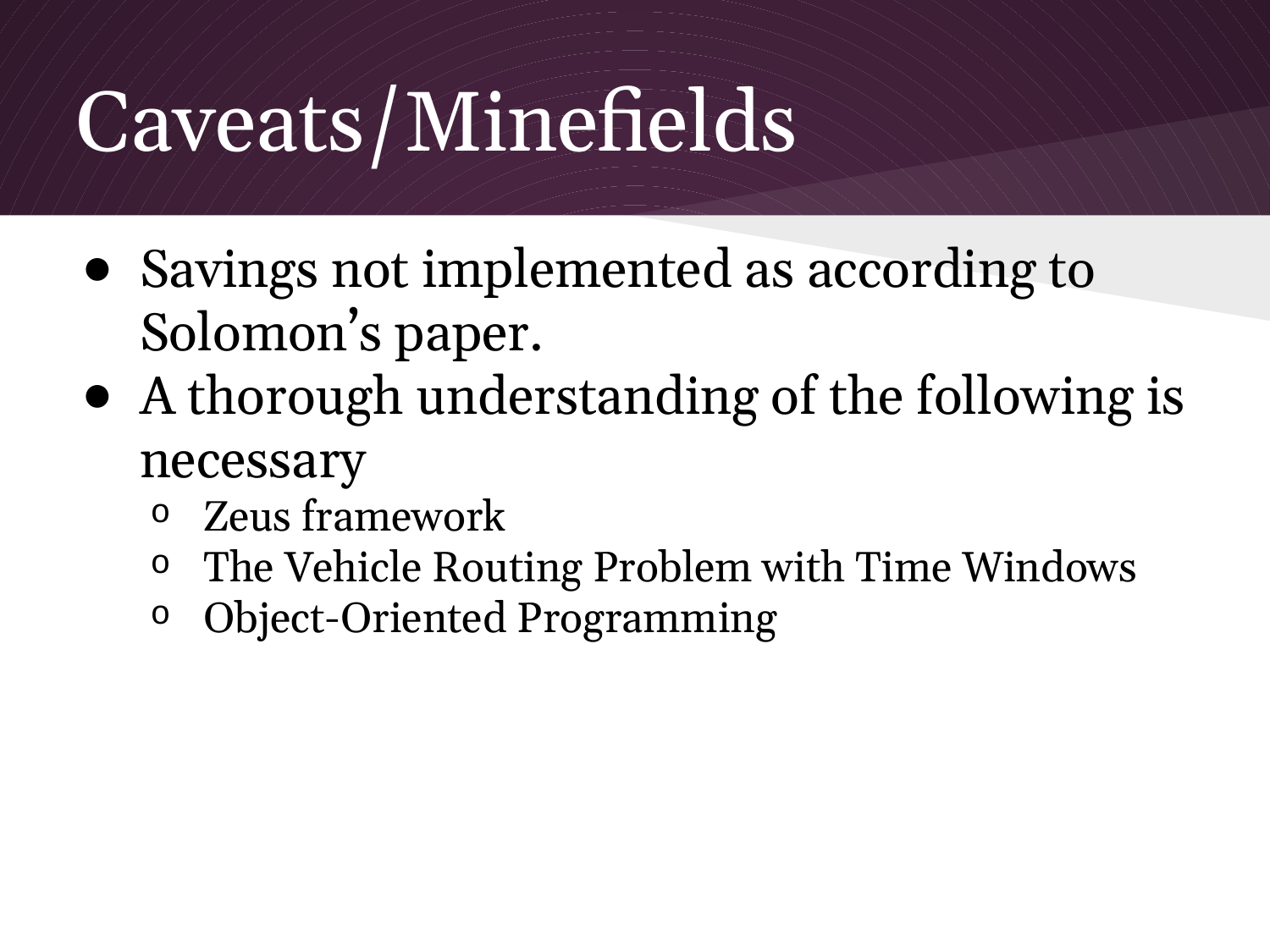

# Caveats/Minefields
Savings not implemented as according to Solomon’s paper.
A thorough understanding of the following is necessary
Zeus framework
The Vehicle Routing Problem with Time Windows
Object-Oriented Programming